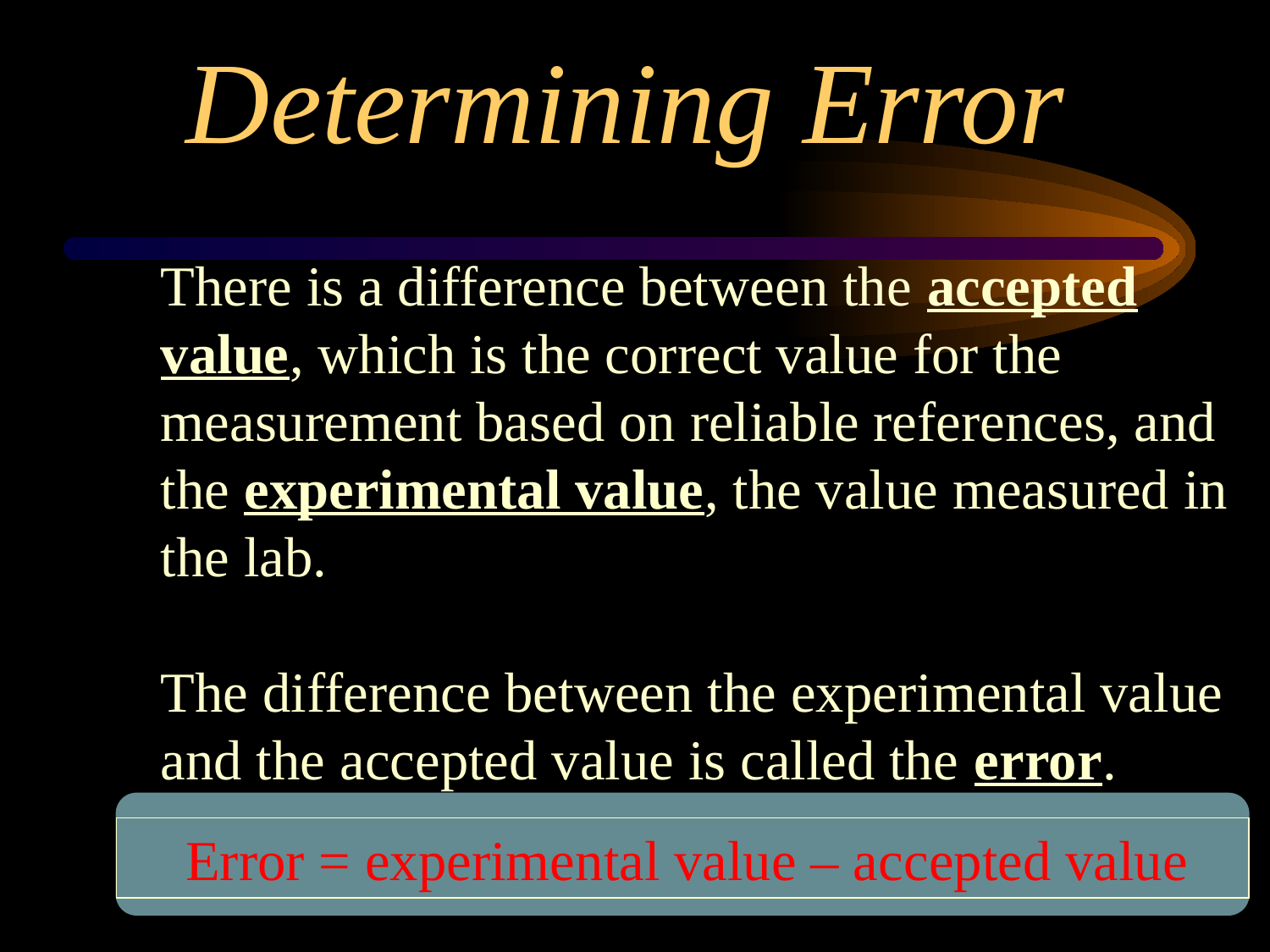

Determining Error
There is a difference between the accepted value, which is the correct value for the measurement based on reliable references, and the experimental value, the value measured in the lab.

The difference between the experimental value and the accepted value is called the error.

    Error = experimental value – accepted value